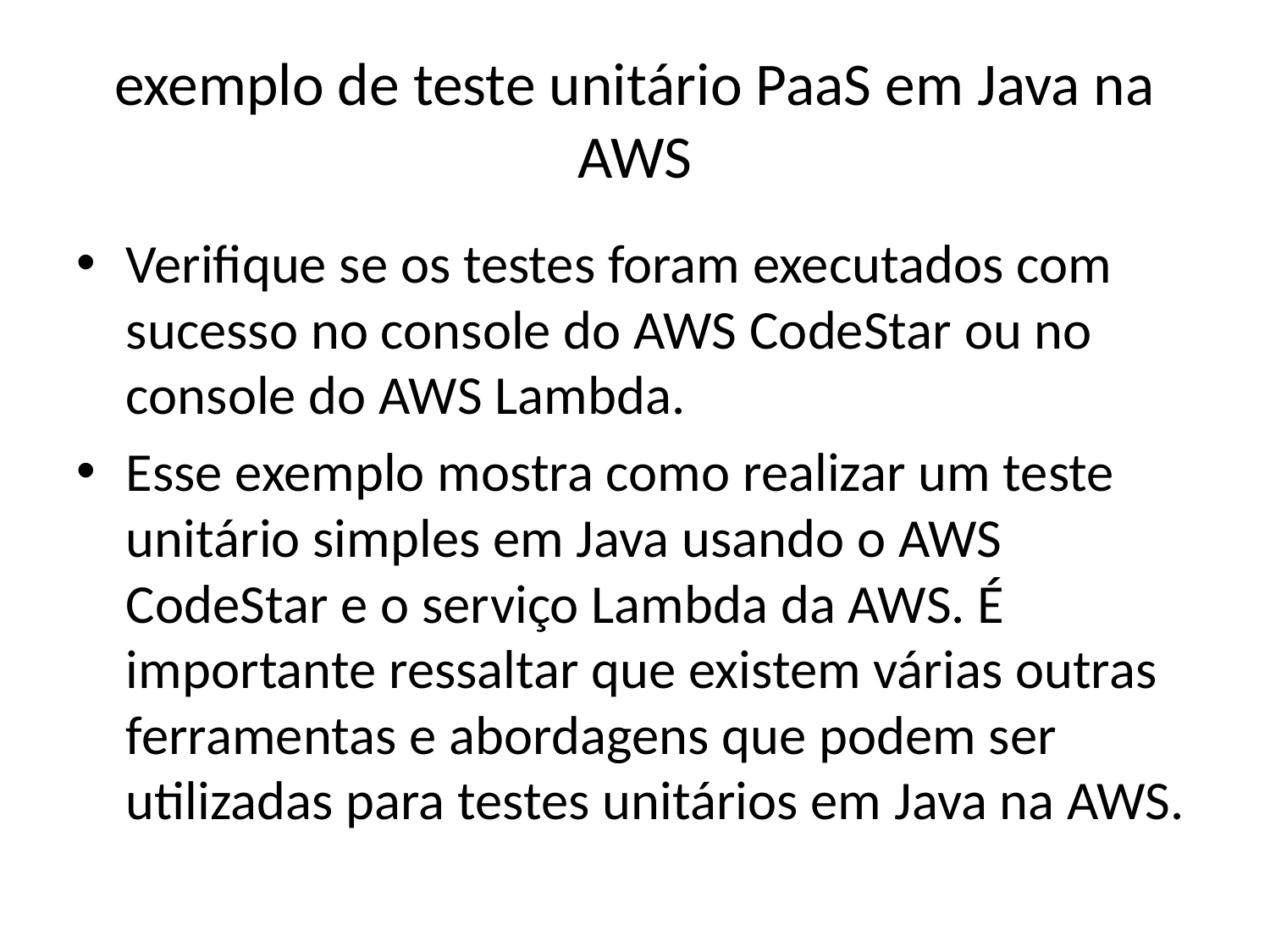

# exemplo de teste unitário PaaS em Java na AWS
Verifique se os testes foram executados com sucesso no console do AWS CodeStar ou no console do AWS Lambda.
Esse exemplo mostra como realizar um teste unitário simples em Java usando o AWS CodeStar e o serviço Lambda da AWS. É importante ressaltar que existem várias outras ferramentas e abordagens que podem ser utilizadas para testes unitários em Java na AWS.